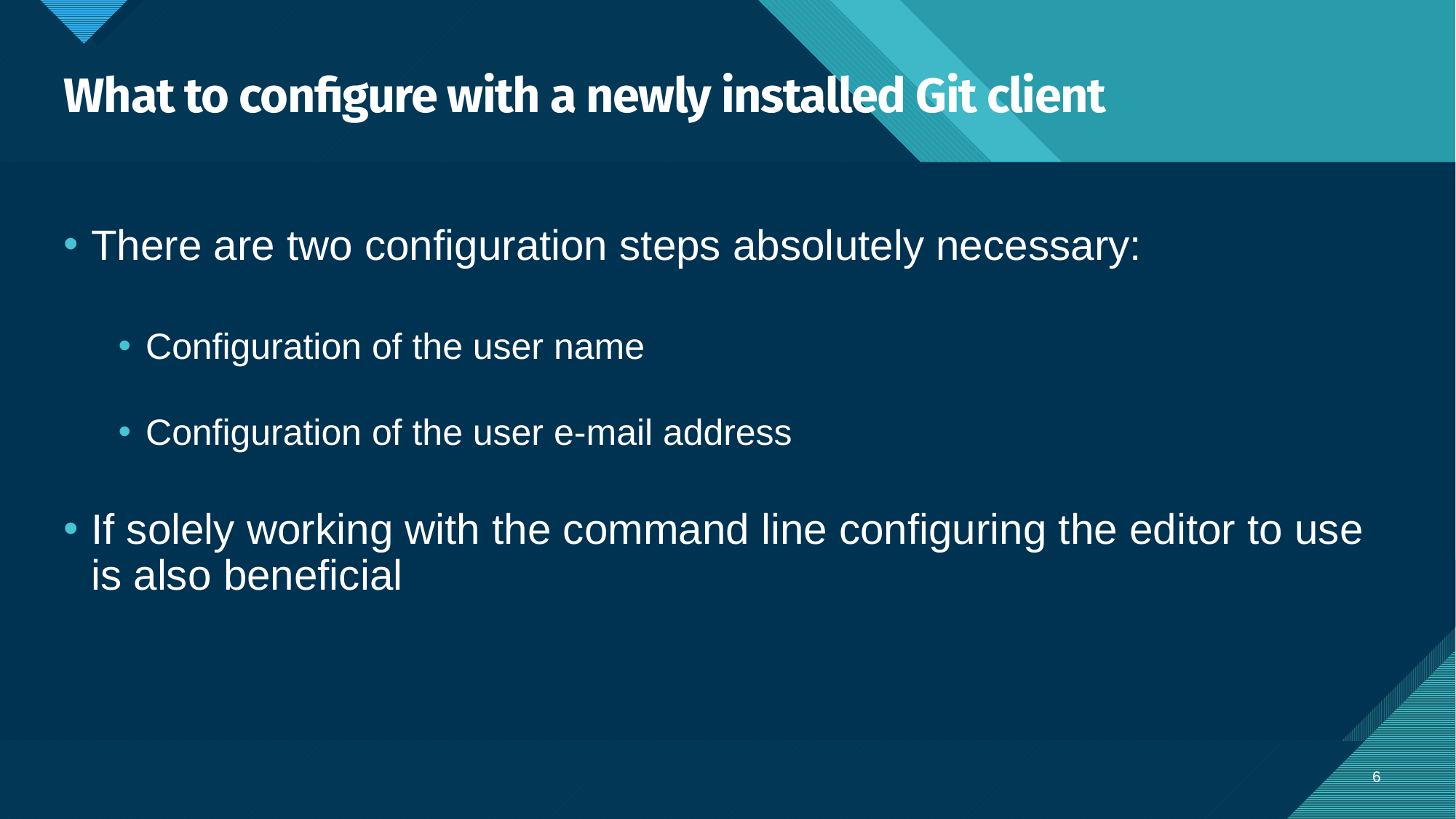

# What to configure with a newly installed Git client
There are two configuration steps absolutely necessary:
Configuration of the user name
Configuration of the user e-mail address
If solely working with the command line configuring the editor to use is also beneficial
6